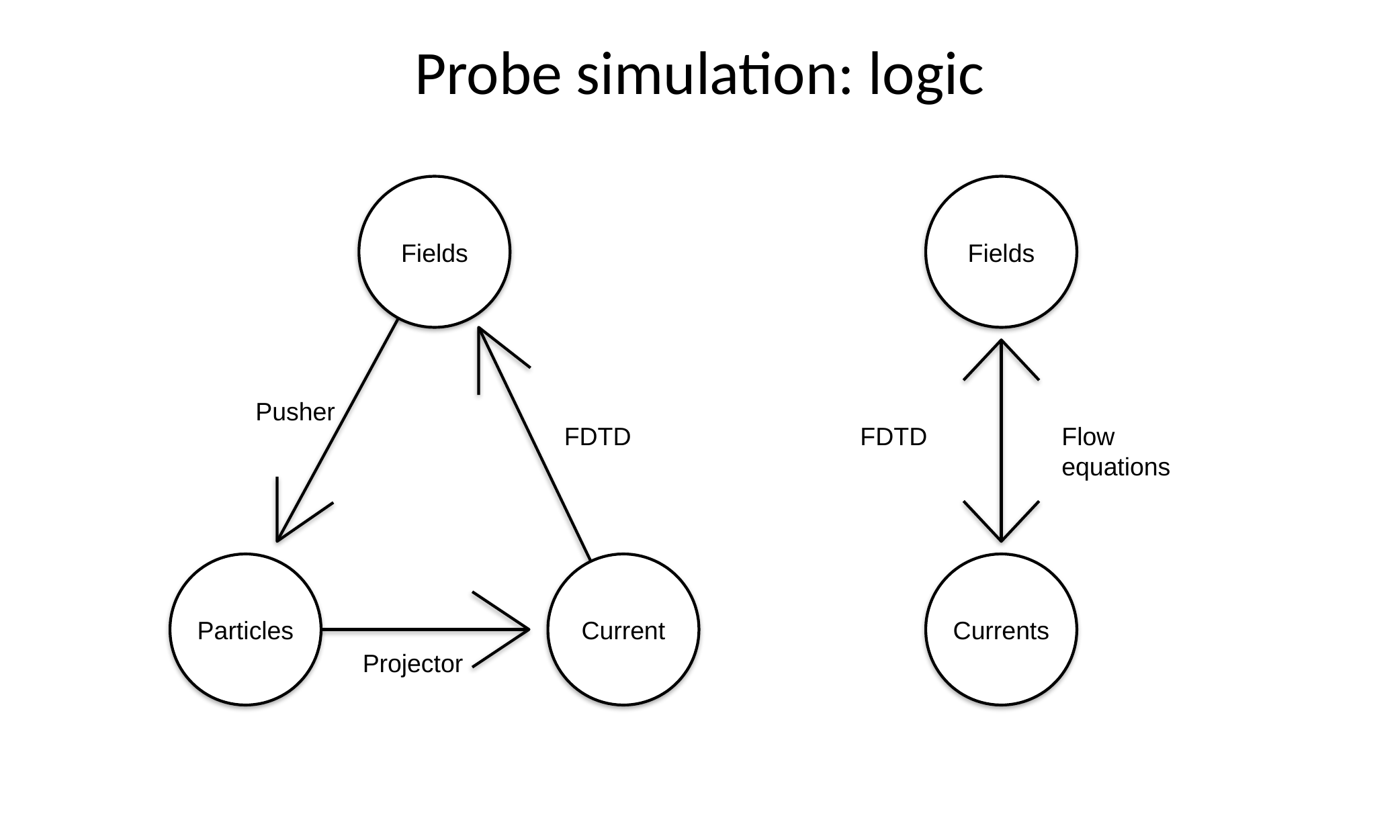

# Probe simulation: logic
Fields
Fields

Pusher
FDTD
FDTD
Flow equations
Particles
Current
Currents

Projector